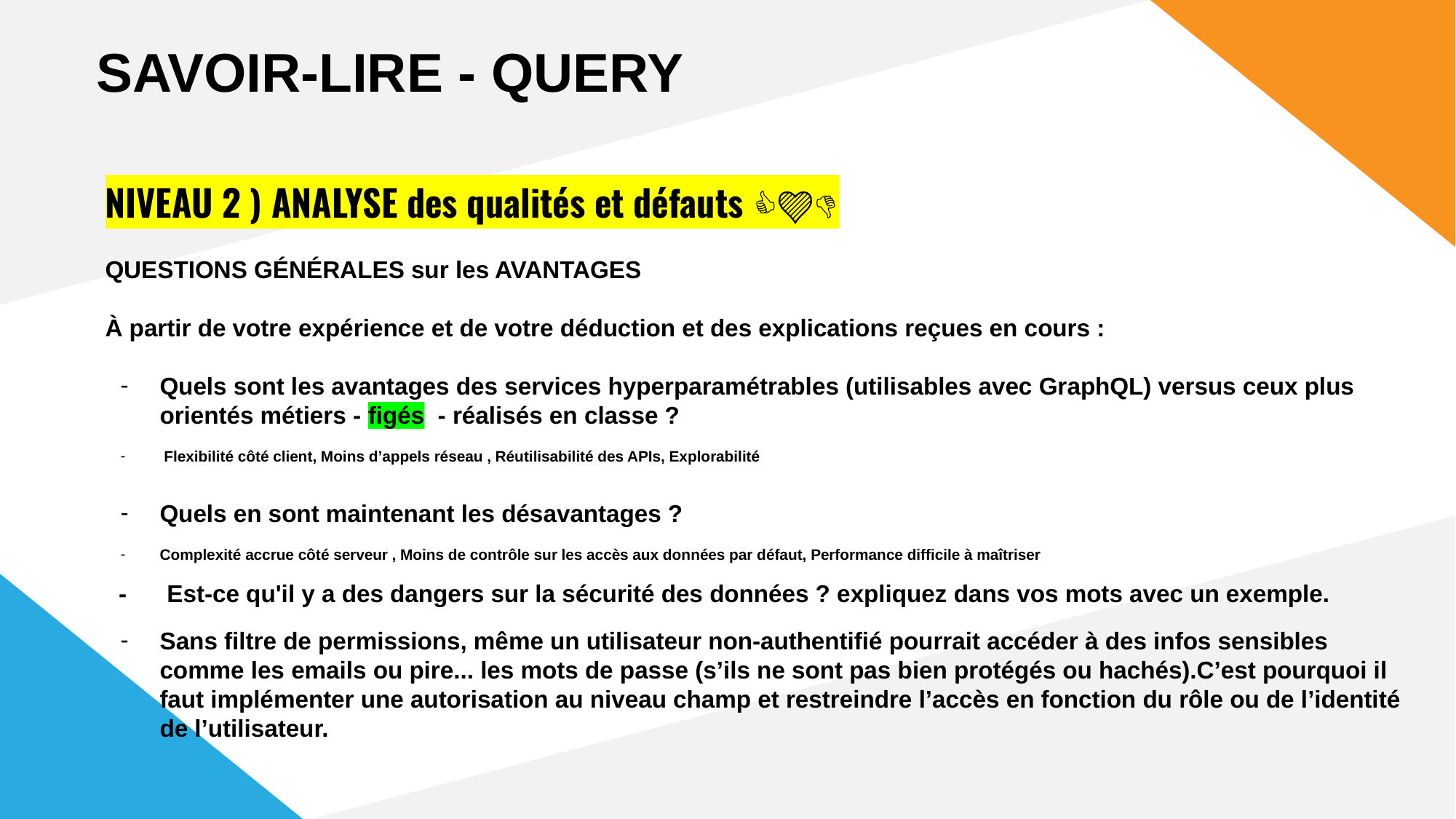

SAVOIR-LIRE - QUERY
NIVEAU 2 ) ANALYSE des qualités et défauts 👍💜👎

QUESTIONS GÉNÉRALES sur les AVANTAGES

À partir de votre expérience et de votre déduction et des explications reçues en cours :

Quels sont les avantages des services hyperparamétrables (utilisables avec GraphQL) versus ceux plus orientés métiers - figés  - réalisés en classe ?
 Flexibilité côté client, Moins d’appels réseau , Réutilisabilité des APIs, Explorabilité
Quels en sont maintenant les désavantages ?
Complexité accrue côté serveur , Moins de contrôle sur les accès aux données par défaut, Performance difficile à maîtriser
  -      Est-ce qu'il y a des dangers sur la sécurité des données ? expliquez dans vos mots avec un exemple.
Sans filtre de permissions, même un utilisateur non-authentifié pourrait accéder à des infos sensibles comme les emails ou pire... les mots de passe (s’ils ne sont pas bien protégés ou hachés).C’est pourquoi il faut implémenter une autorisation au niveau champ et restreindre l’accès en fonction du rôle ou de l’identité de l’utilisateur.